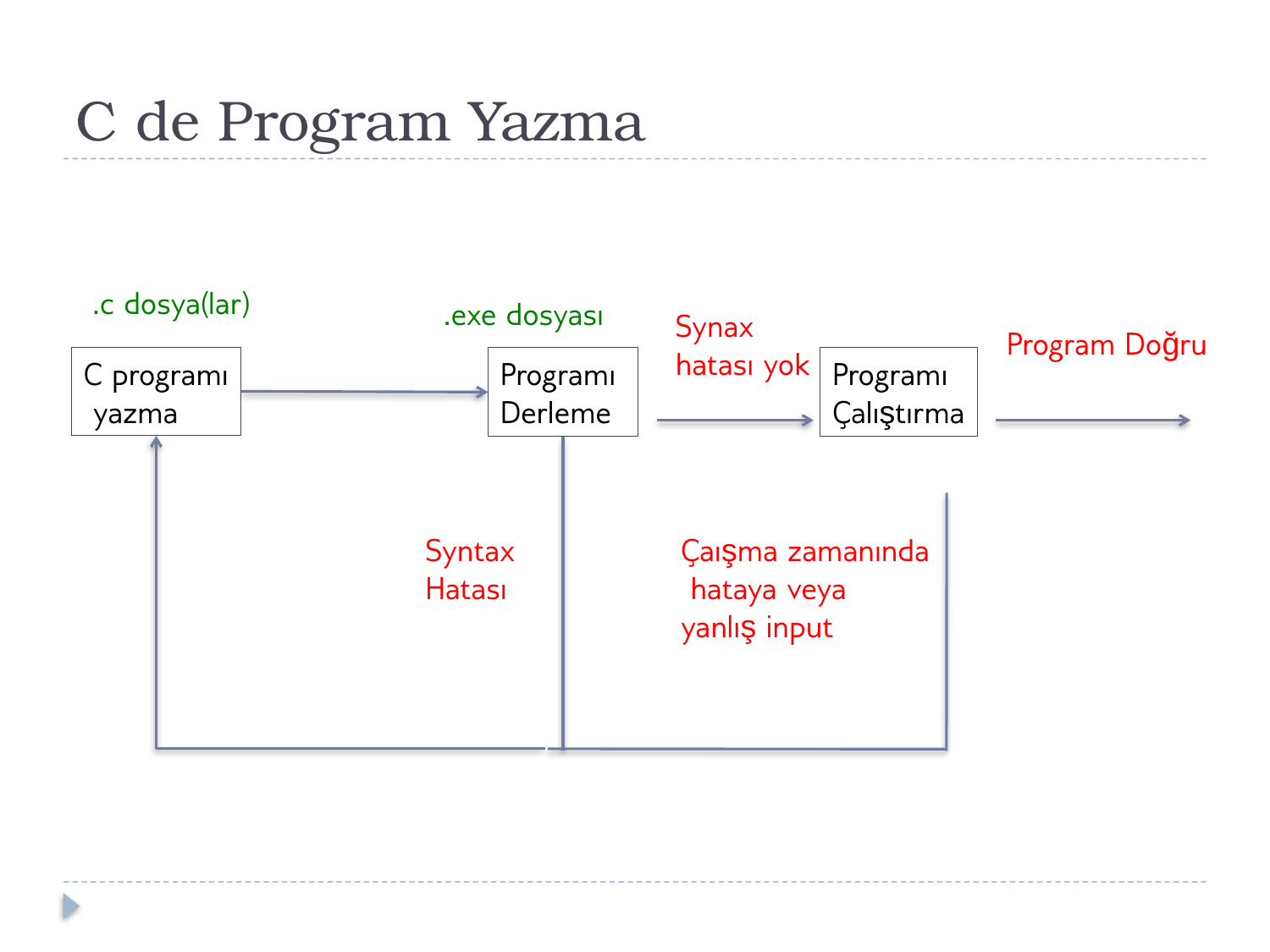

# C de Program Yazma
.c dosya(lar)
.exe dosyası
Synax
hatası yok
Program Doğru
C programı
 yazma
Programı
Derleme
Programı
Çalıştırma
Syntax
Hatası
Çaışma zamanında
 hataya veya
yanlış input